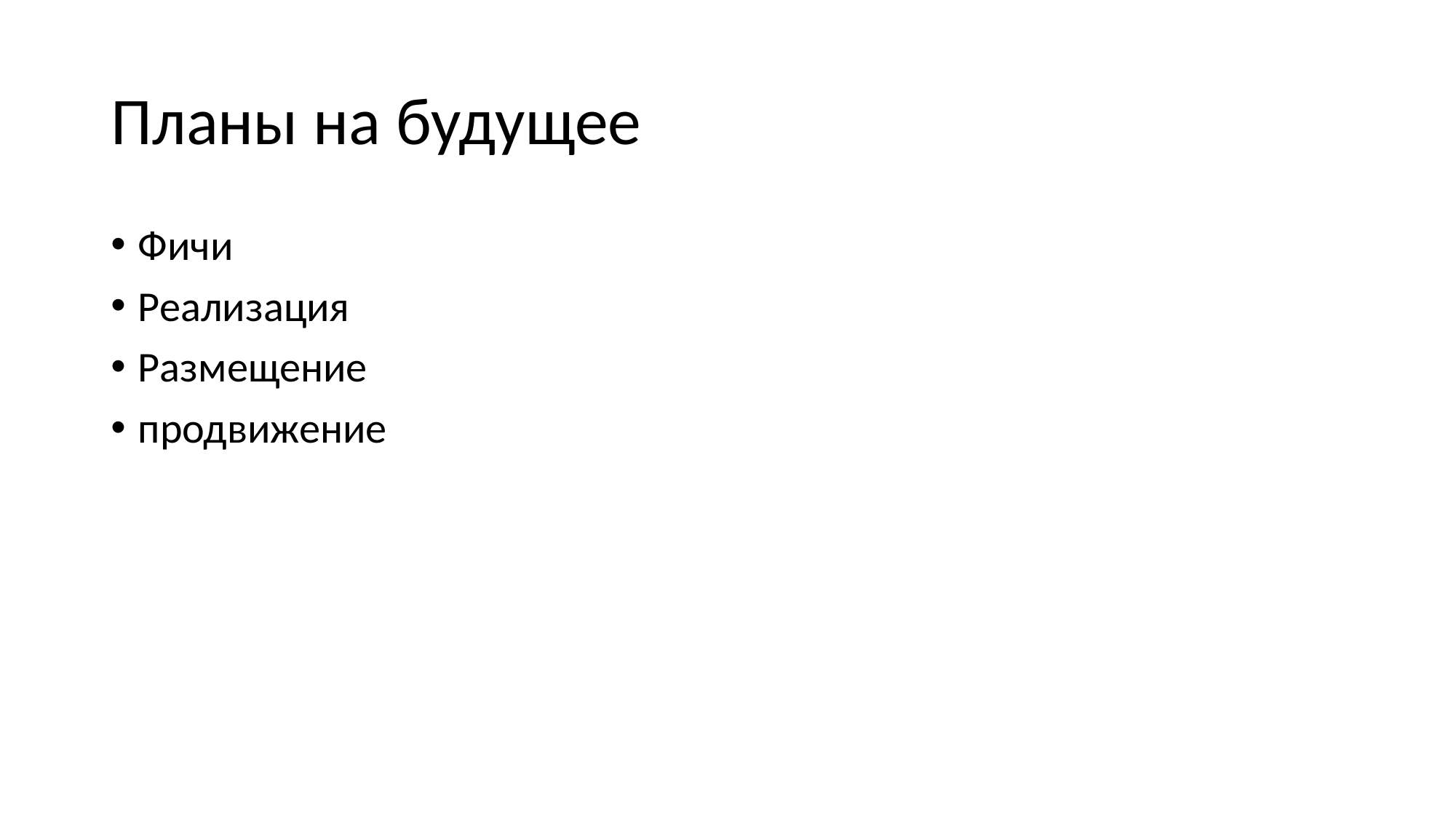

# Планы на будущее
Фичи
Реализация
Размещение
продвижение